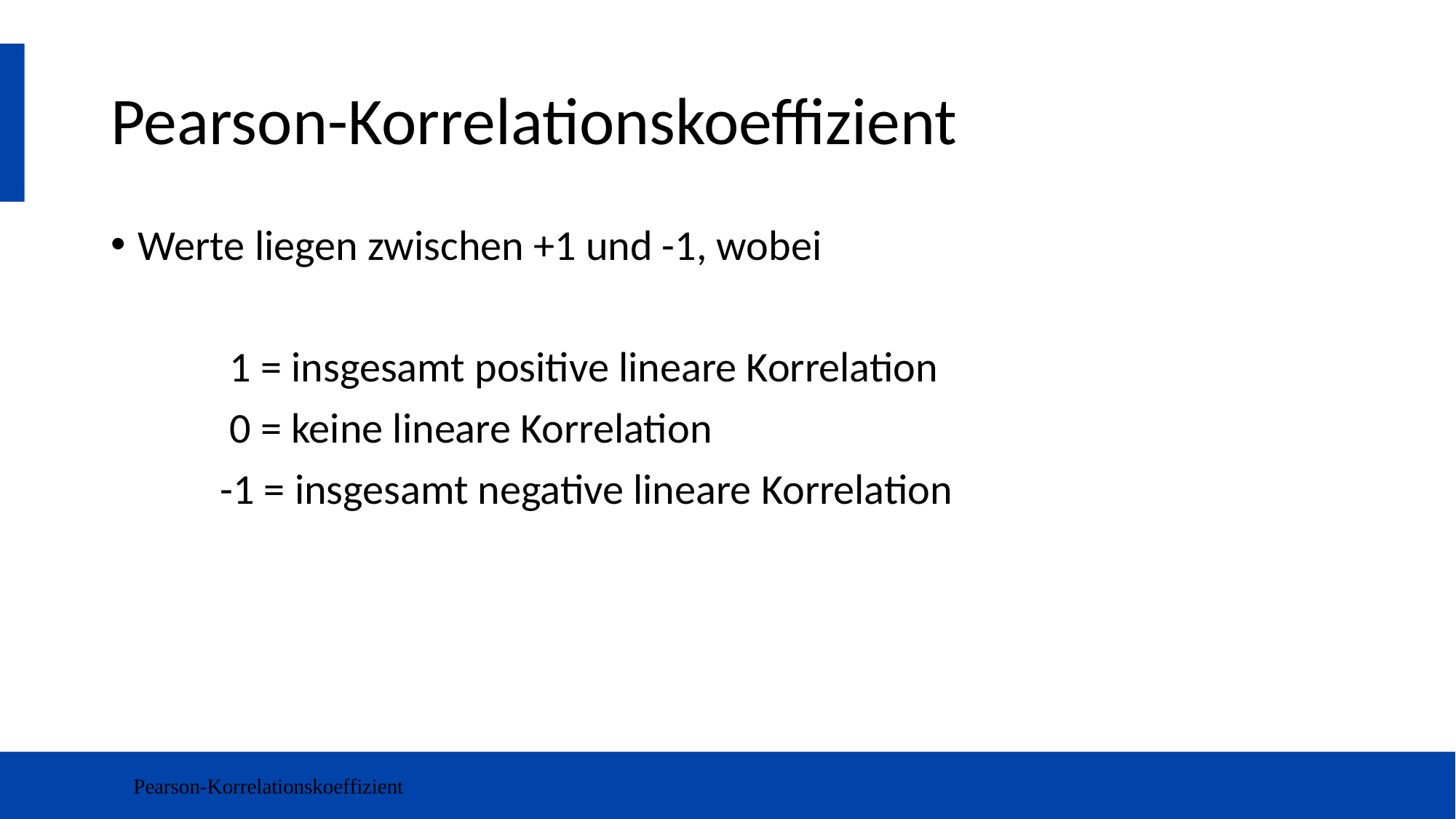

# Pearson-Korrelationskoeffizient
Werte liegen zwischen +1 und -1, wobei

	 1 = insgesamt positive lineare Korrelation
	 0 = keine lineare Korrelation
	-1 = insgesamt negative lineare Korrelation
Pearson-Korrelationskoeffizient